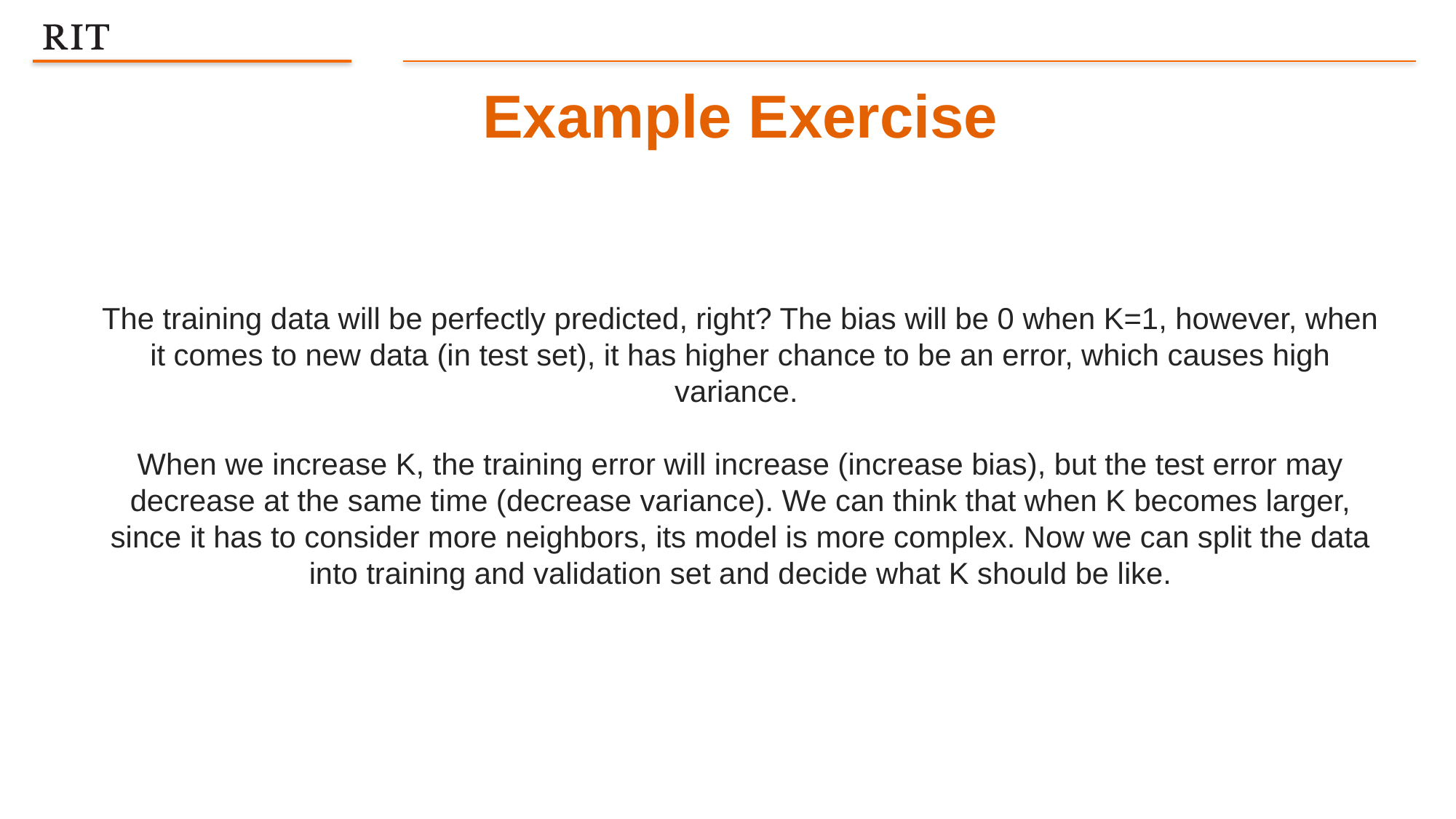

Example Exercise
The training data will be perfectly predicted, right? The bias will be 0 when K=1, however, when it comes to new data (in test set), it has higher chance to be an error, which causes high variance.

When we increase K, the training error will increase (increase bias), but the test error may decrease at the same time (decrease variance). We can think that when K becomes larger, since it has to consider more neighbors, its model is more complex. Now we can split the data into training and validation set and decide what K should be like.